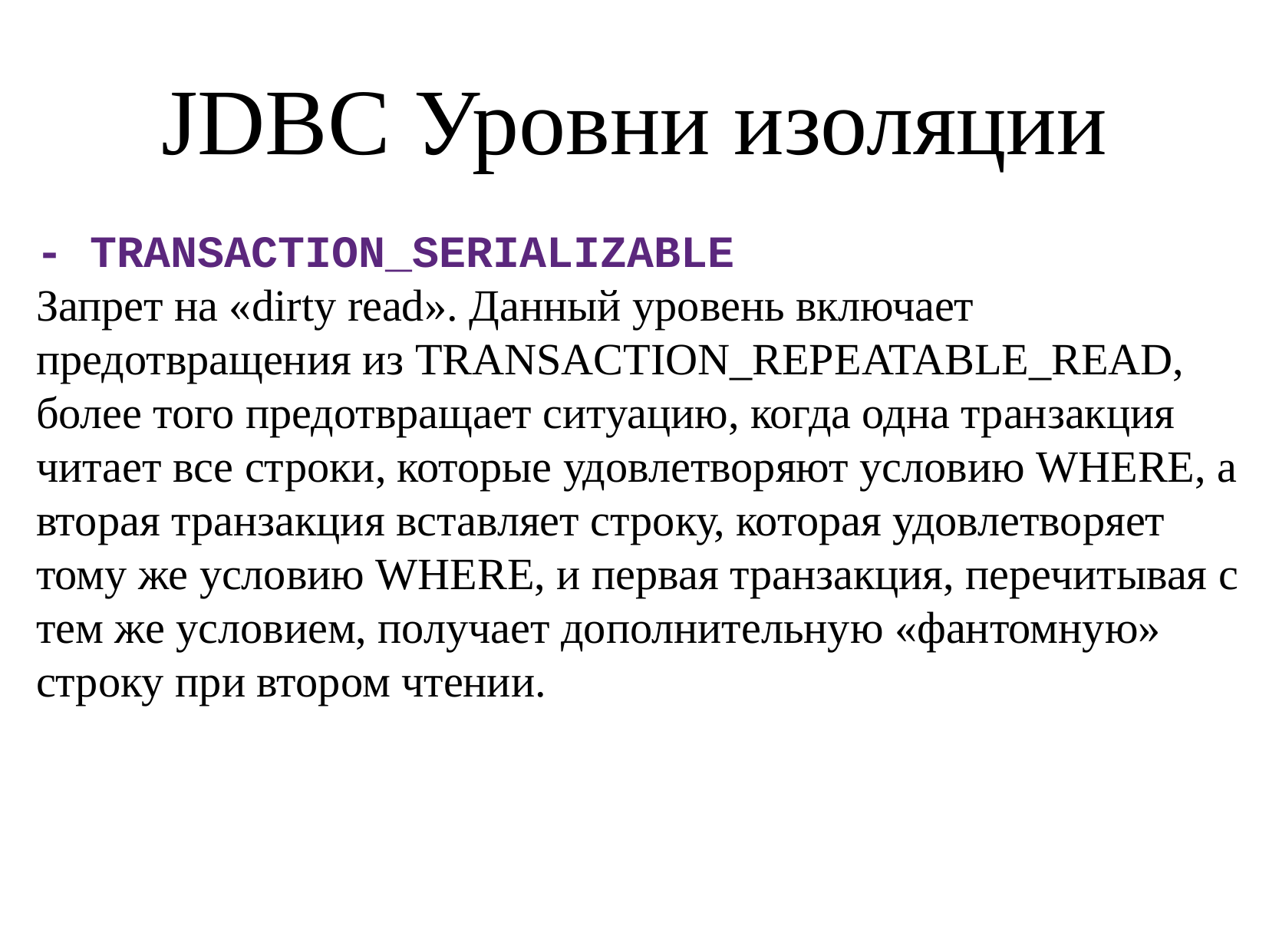

JDBC Уровни изоляции
- TRANSACTION_SERIALIZABLE
Запрет на «dirty read». Данный уровень включает предотвращения из TRANSACTION_REPEATABLE_READ, более того предотвращает ситуацию, когда одна транзакция читает все строки, которые удовлетворяют условию WHERE, а вторая транзакция вставляет строку, которая удовлетворяет тому же условию WHERE, и первая транзакция, перечитывая с тем же условием, получает дополнительную «фантомную» строку при втором чтении.